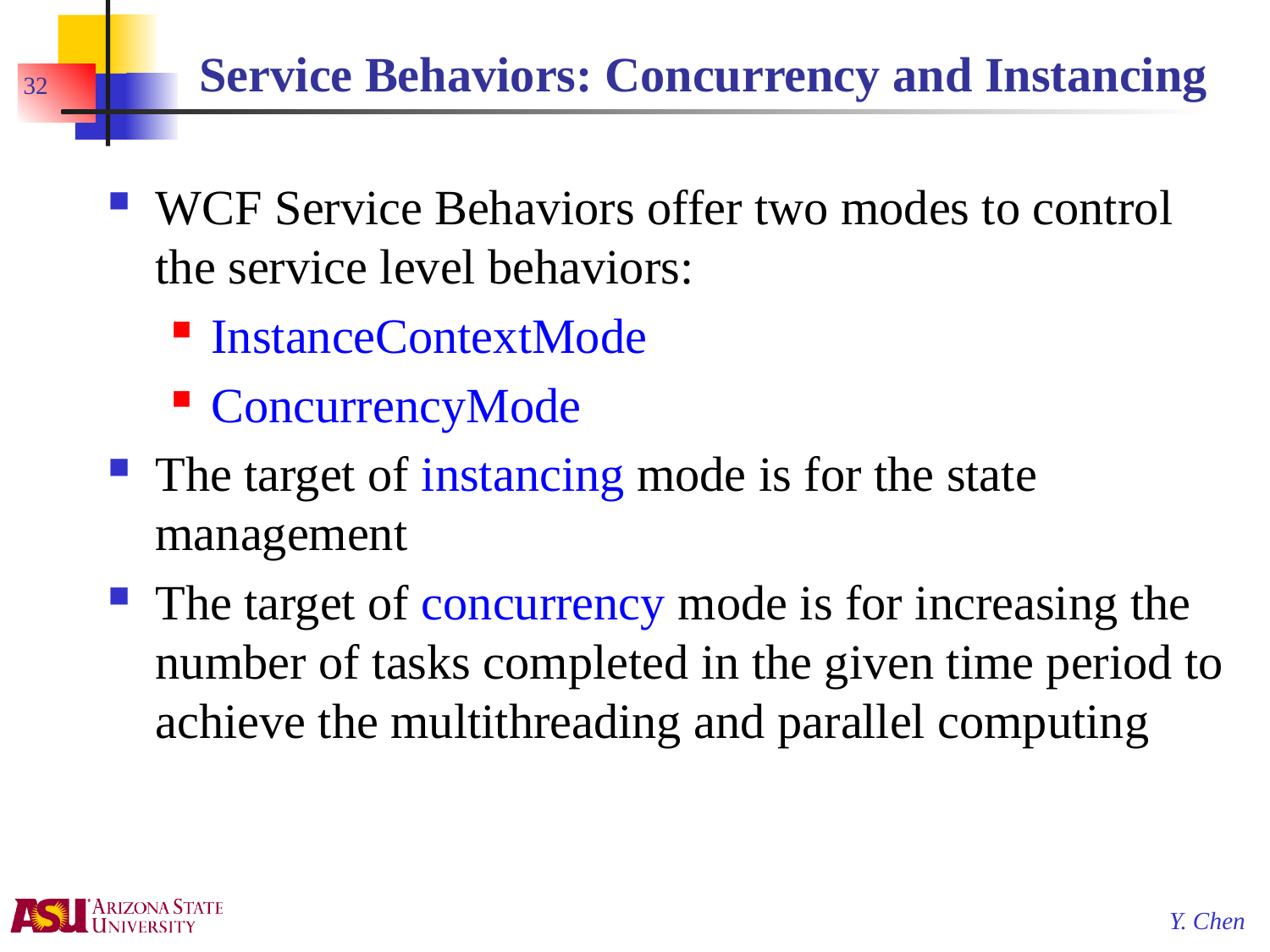

# Service Behaviors: Concurrency and Instancing
32
WCF Service Behaviors offer two modes to control the service level behaviors:
InstanceContextMode
ConcurrencyMode
The target of instancing mode is for the state management
The target of concurrency mode is for increasing the number of tasks completed in the given time period to achieve the multithreading and parallel computing